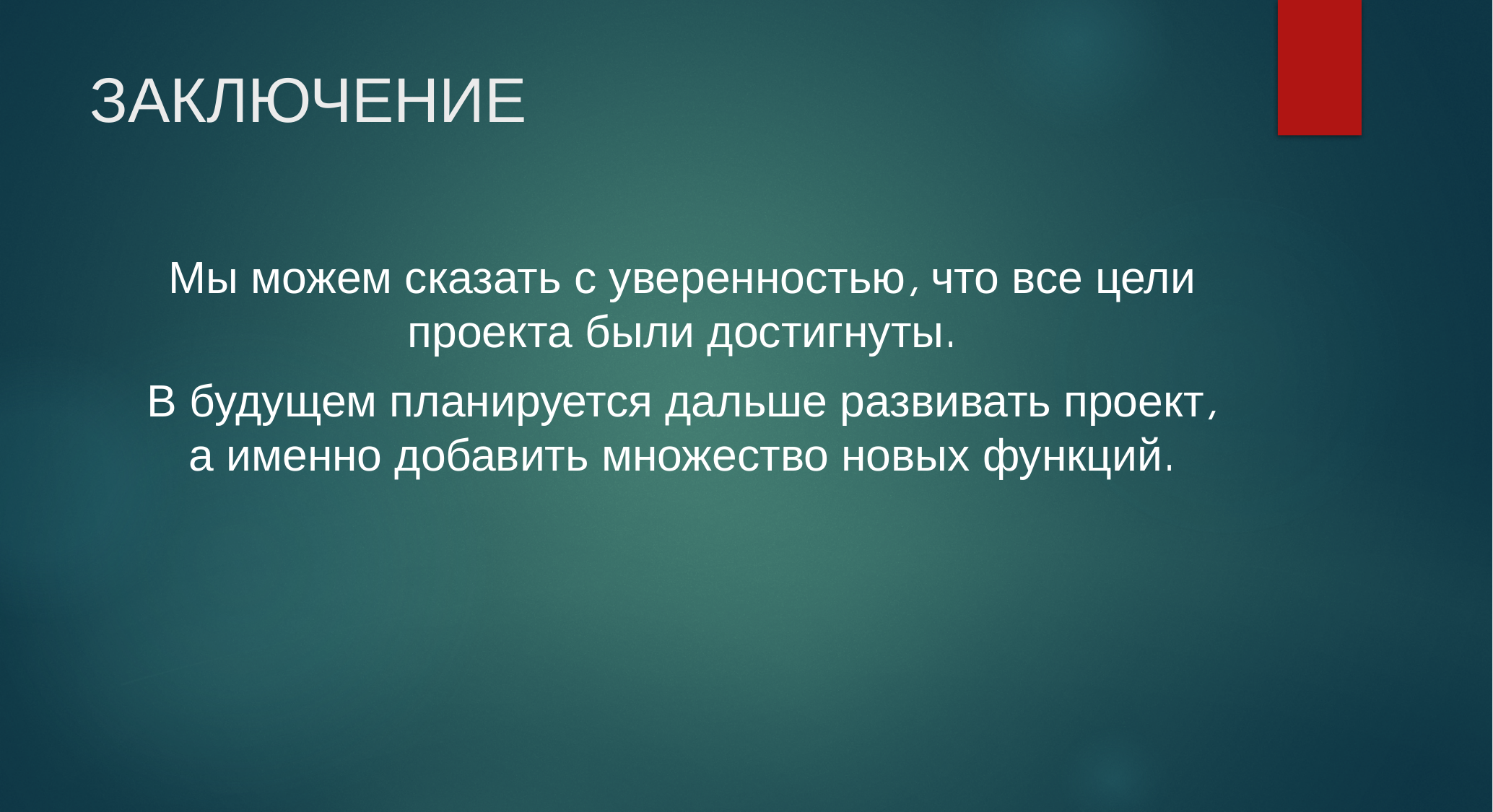

# ЗАКЛЮЧЕНИЕ
Мы можем сказать с уверенностью, что все цели проекта были достигнуты.
В будущем планируется дальше развивать проект, а именно добавить множество новых функций.